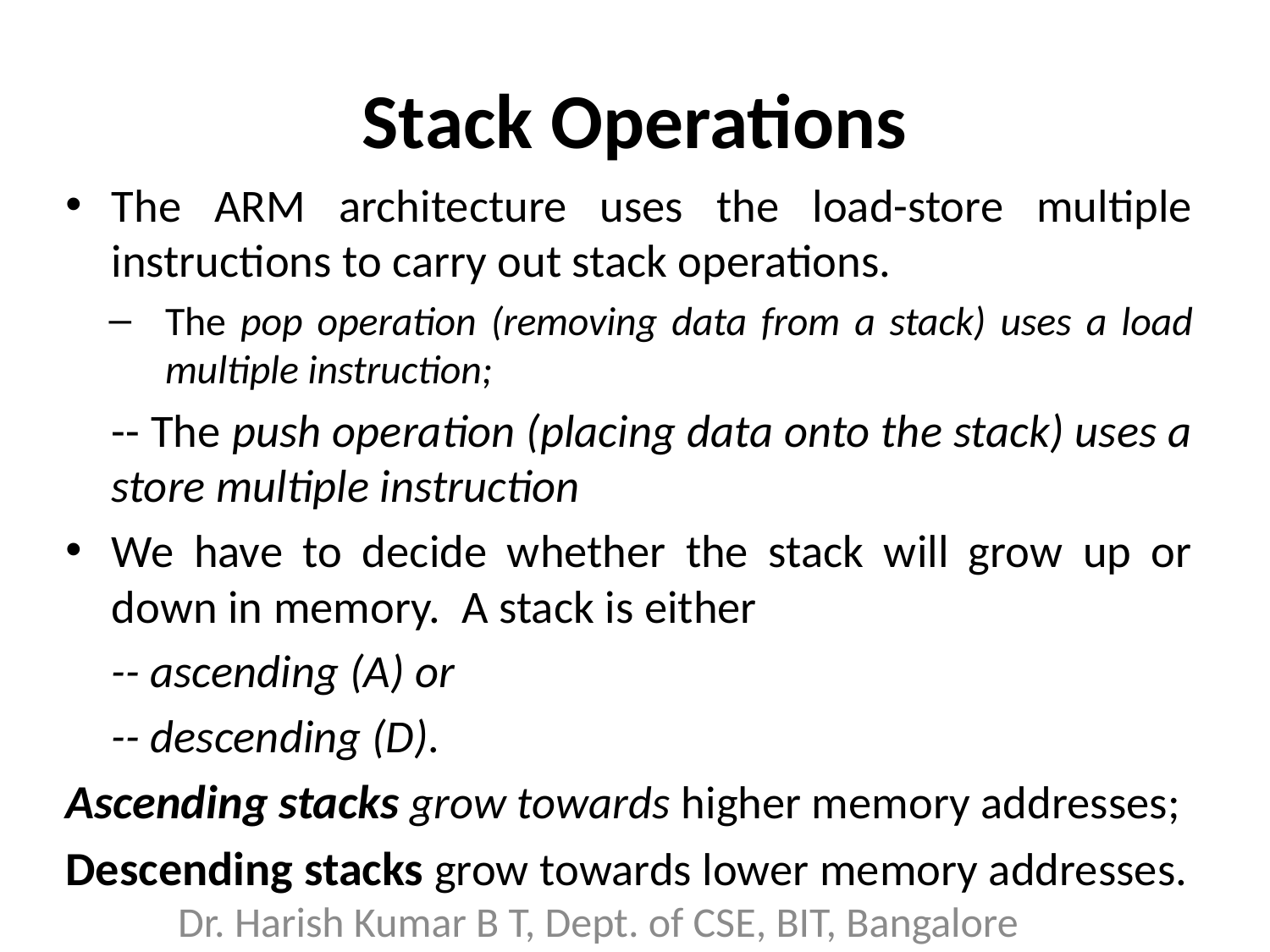

# Stack Operations
The ARM architecture uses the load-store multiple instructions to carry out stack operations.
The pop operation (removing data from a stack) uses a load multiple instruction;
	-- The push operation (placing data onto the stack) uses a store multiple instruction
We have to decide whether the stack will grow up or down in memory.  A stack is either
		-- ascending (A) or
		-- descending (D).
Ascending stacks grow towards higher memory addresses;
Descending stacks grow towards lower memory addresses.